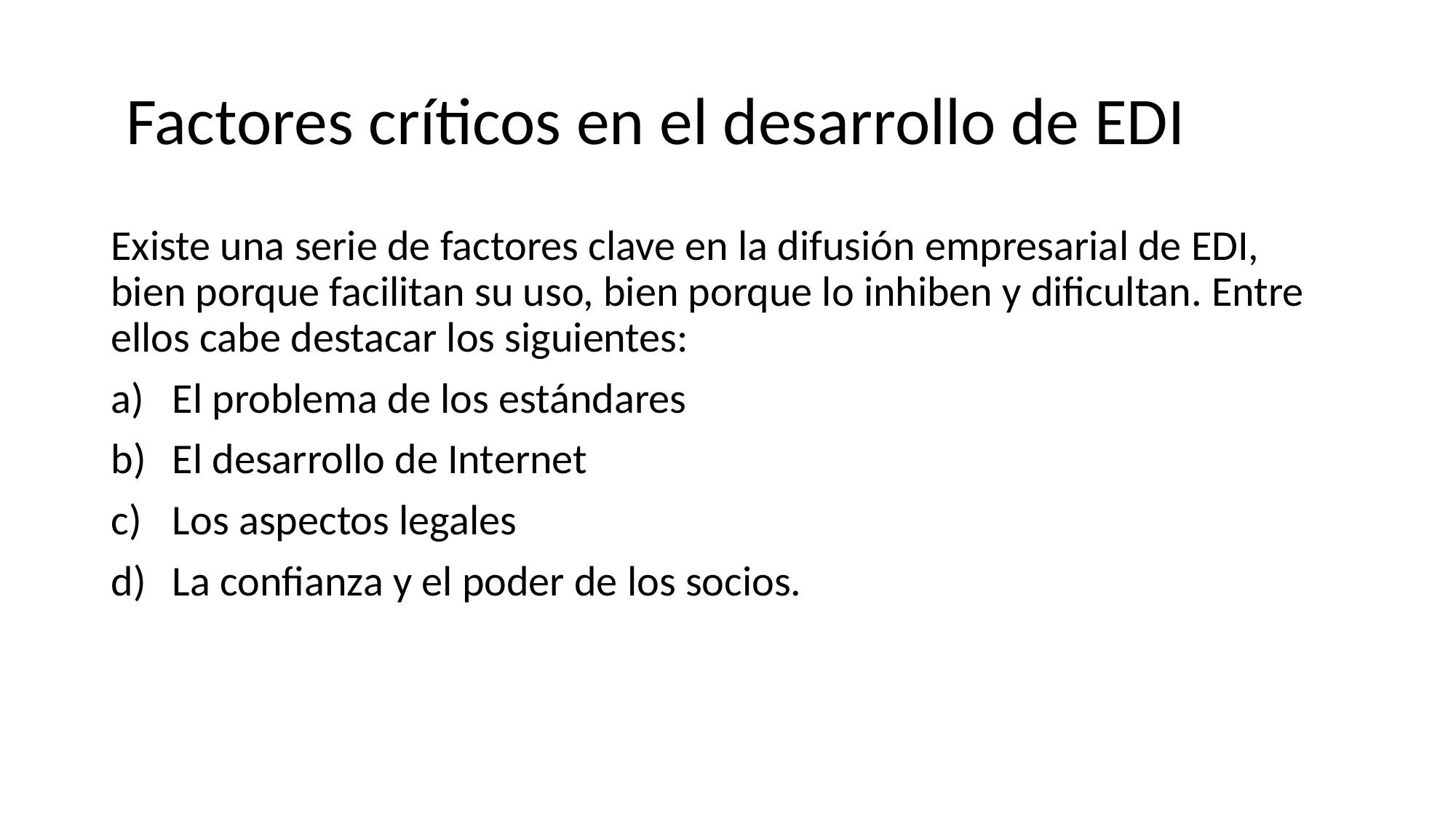

# Factores críticos en el desarrollo de EDI
Existe una serie de factores clave en la difusión empresarial de EDI, bien porque facilitan su uso, bien porque lo inhiben y dificultan. Entre ellos cabe destacar los siguientes:
El problema de los estándares
El desarrollo de Internet
Los aspectos legales
La confianza y el poder de los socios.